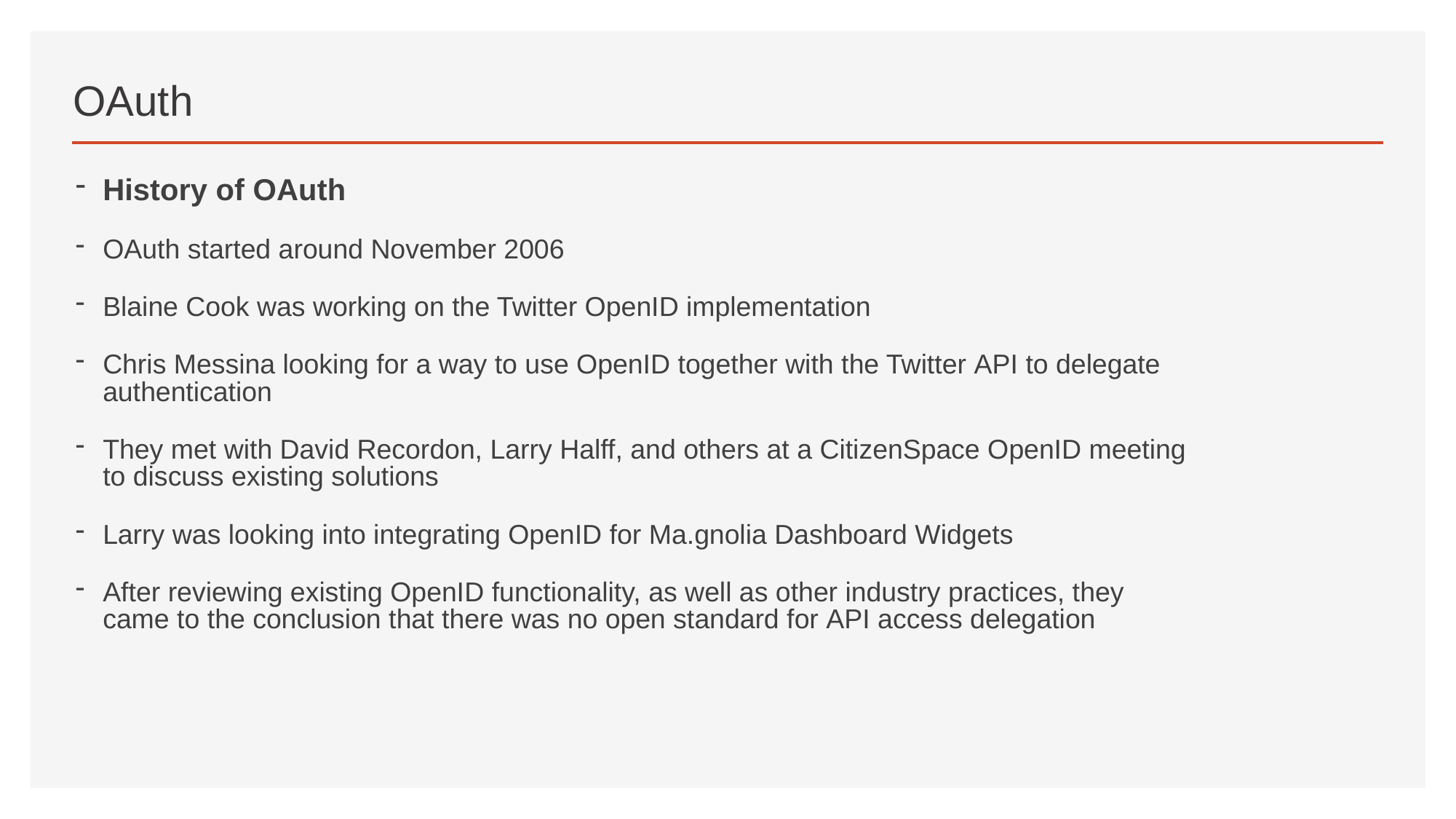

# OAuth
History of OAuth
OAuth started around November 2006
Blaine Cook was working on the Twitter OpenID implementation
Chris Messina looking for a way to use OpenID together with the Twitter API to delegate authentication
They met with David Recordon, Larry Halff, and others at a CitizenSpace OpenID meeting to discuss existing solutions
Larry was looking into integrating OpenID for Ma.gnolia Dashboard Widgets
After reviewing existing OpenID functionality, as well as other industry practices, they came to the conclusion that there was no open standard for API access delegation